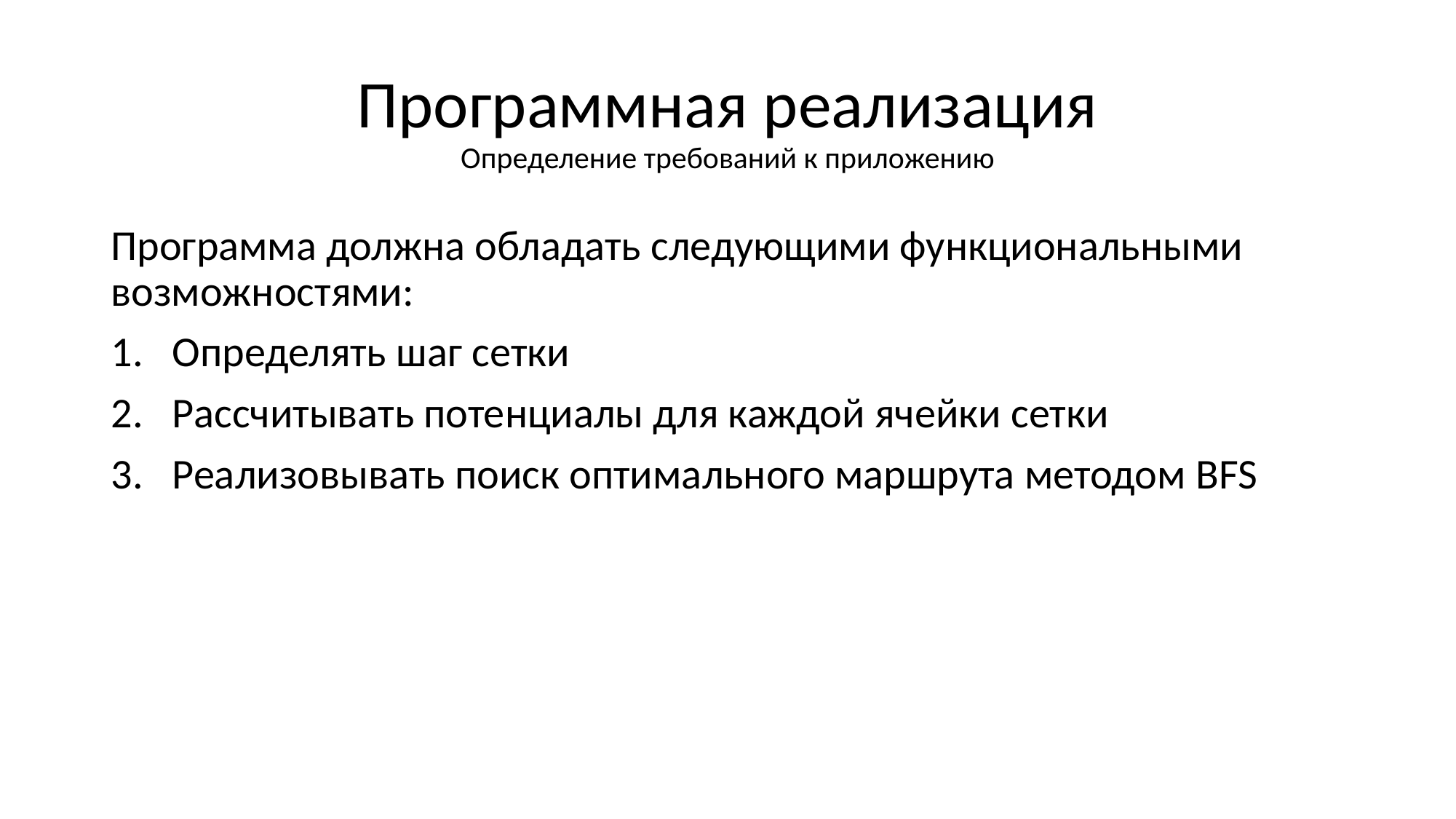

# Программная реализация Определение требований к приложению
Программа должна обладать следующими функциональными возможностями:
Определять шаг сетки
Рассчитывать потенциалы для каждой ячейки сетки
Реализовывать поиск оптимального маршрута методом BFS